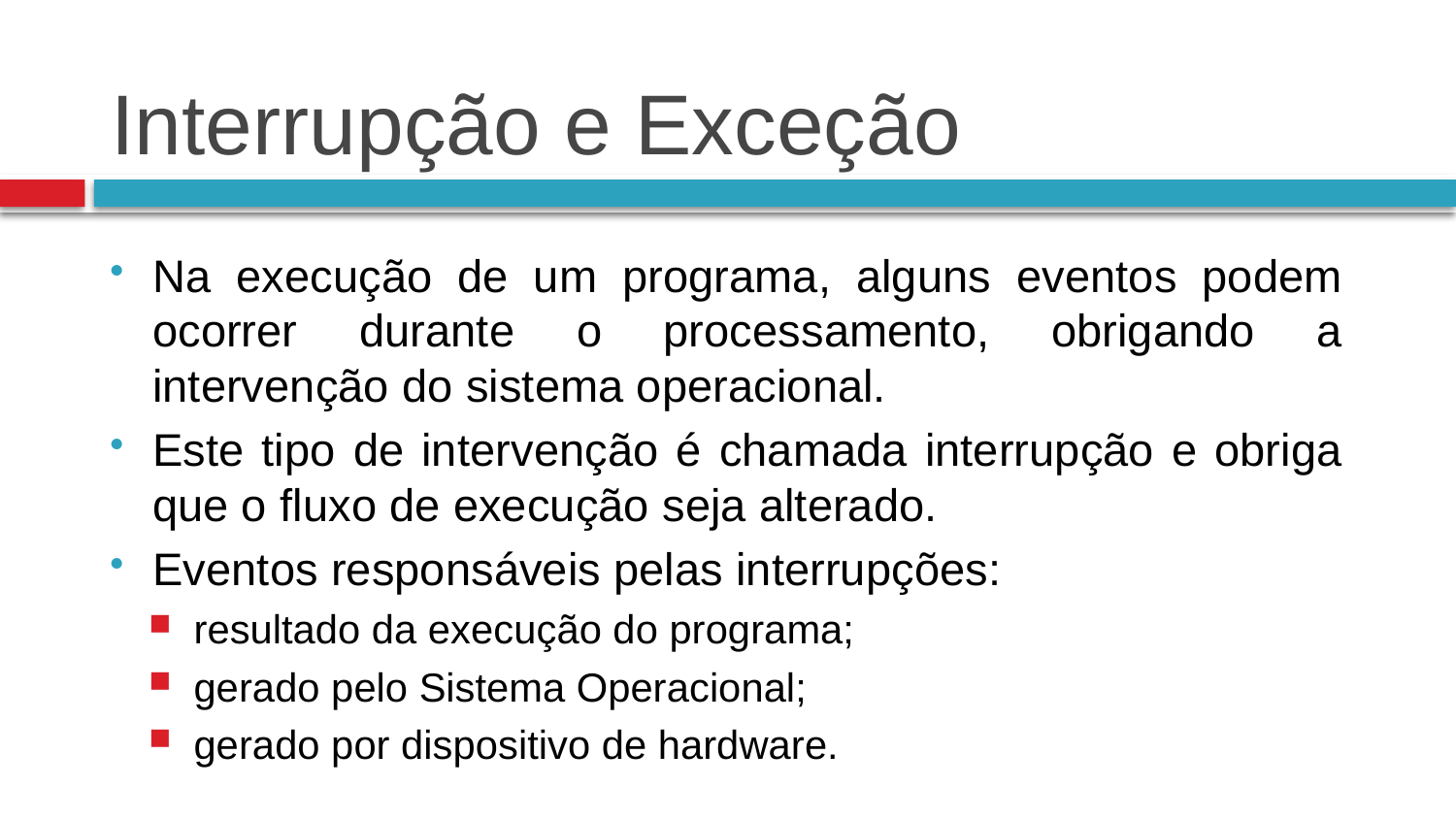

# Interrupção e Exceção
Na execução de um programa, alguns eventos podem ocorrer durante o processamento, obrigando a intervenção do sistema operacional.
Este tipo de intervenção é chamada interrupção e obriga que o fluxo de execução seja alterado.
Eventos responsáveis pelas interrupções:
resultado da execução do programa;
gerado pelo Sistema Operacional;
gerado por dispositivo de hardware.